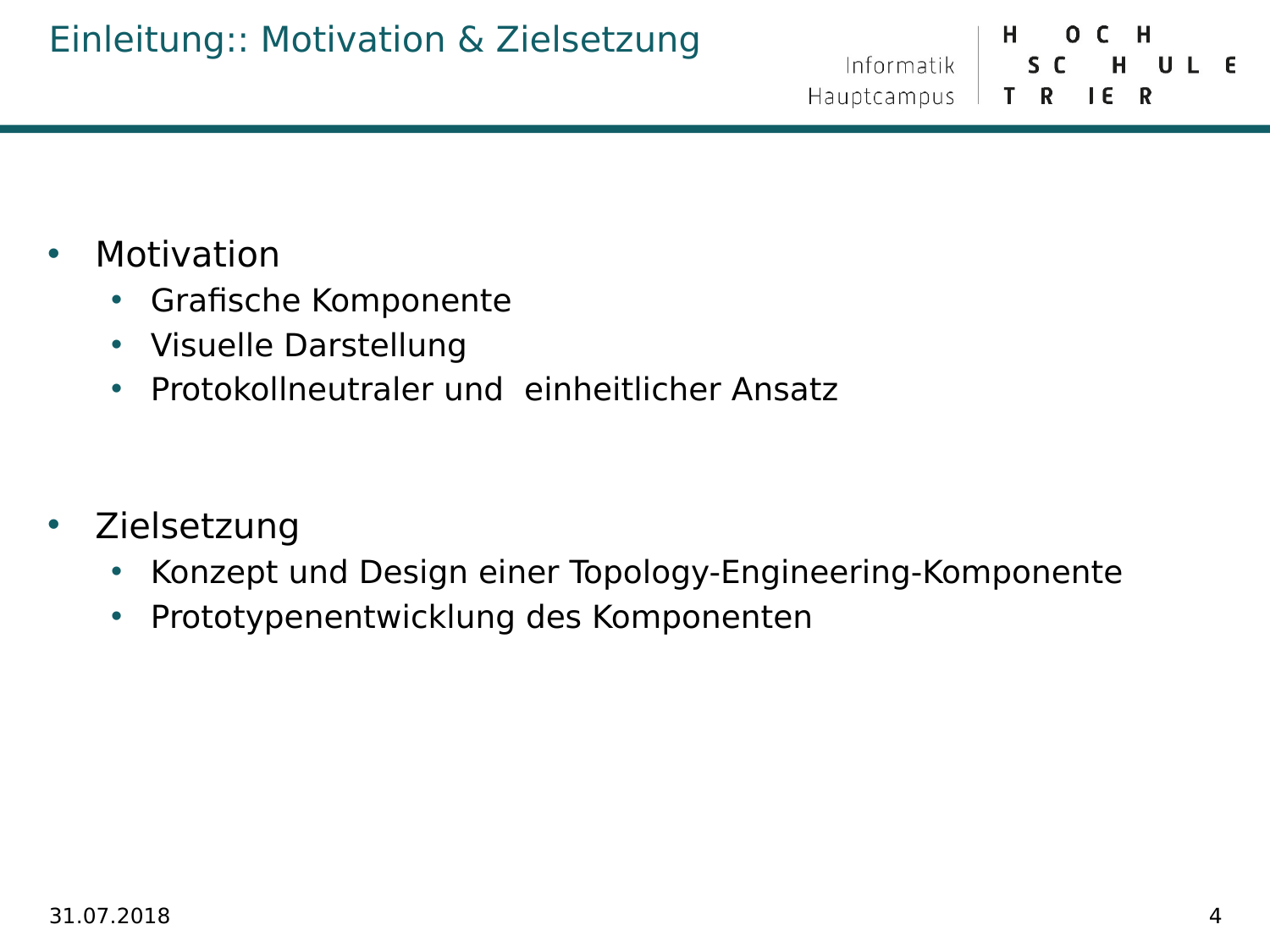

# Einleitung:: Motivation & Zielsetzung

Motivation
Grafische Komponente
Visuelle Darstellung
Protokollneutraler und  einheitlicher Ansatz

Zielsetzung
Konzept und Design einer Topology-Engineering-Komponente
Prototypenentwicklung des Komponenten

31.07.2018

4